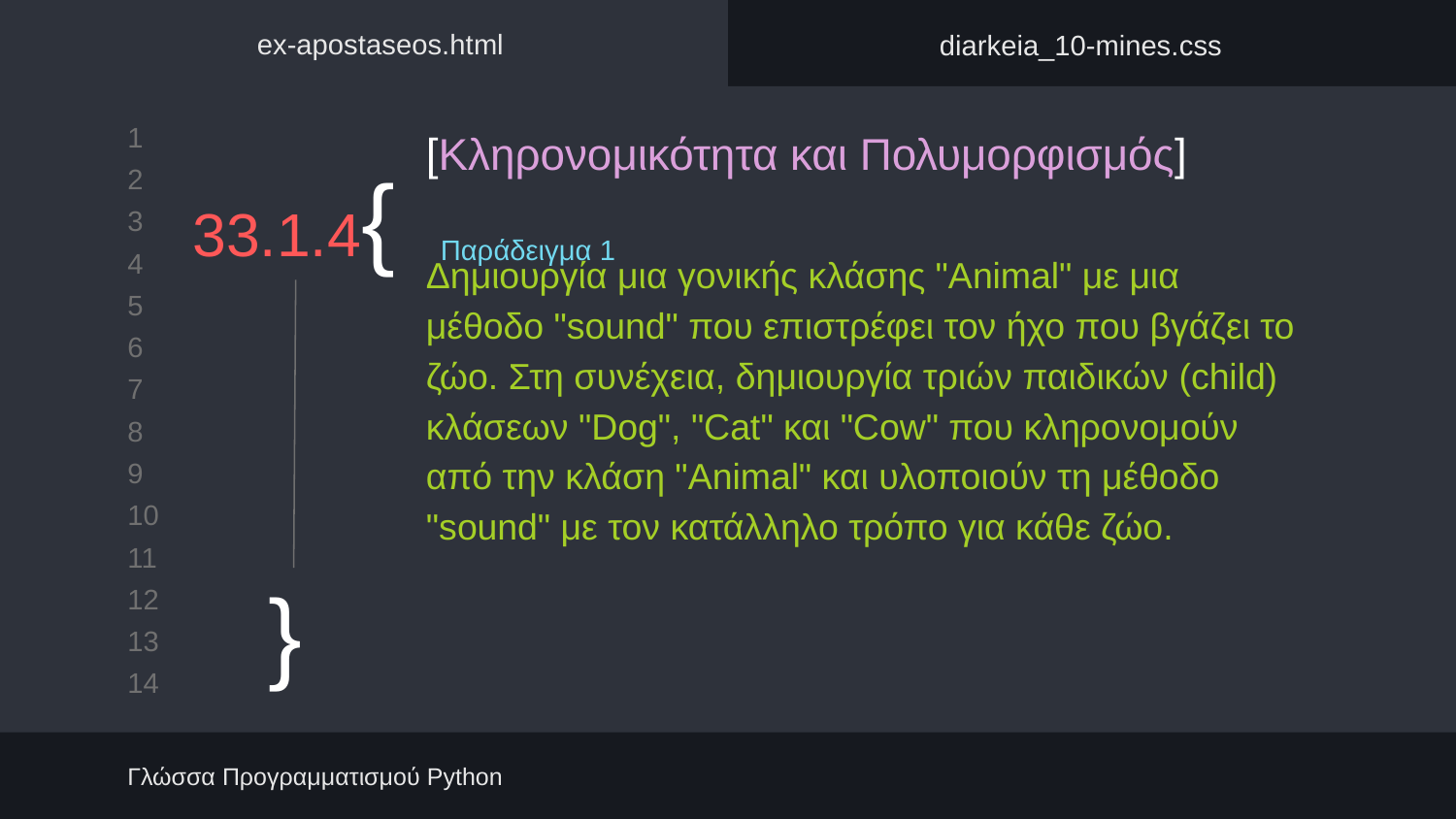

ex-apostaseos.html
diarkeia_10-mines.css
[Κληρονομικότητα και Πολυμορφισμός]
# 33.1.4{
Παράδειγμα 1
Δημιουργία μια γονικής κλάσης "Animal" με μια μέθοδο "sound" που επιστρέφει τον ήχο που βγάζει το ζώο. Στη συνέχεια, δημιουργία τριών παιδικών (child) κλάσεων "Dog", "Cat" και "Cow" που κληρονομούν από την κλάση "Animal" και υλοποιούν τη μέθοδο "sound" με τον κατάλληλο τρόπο για κάθε ζώο.

}
Γλώσσα Προγραμματισμού Python